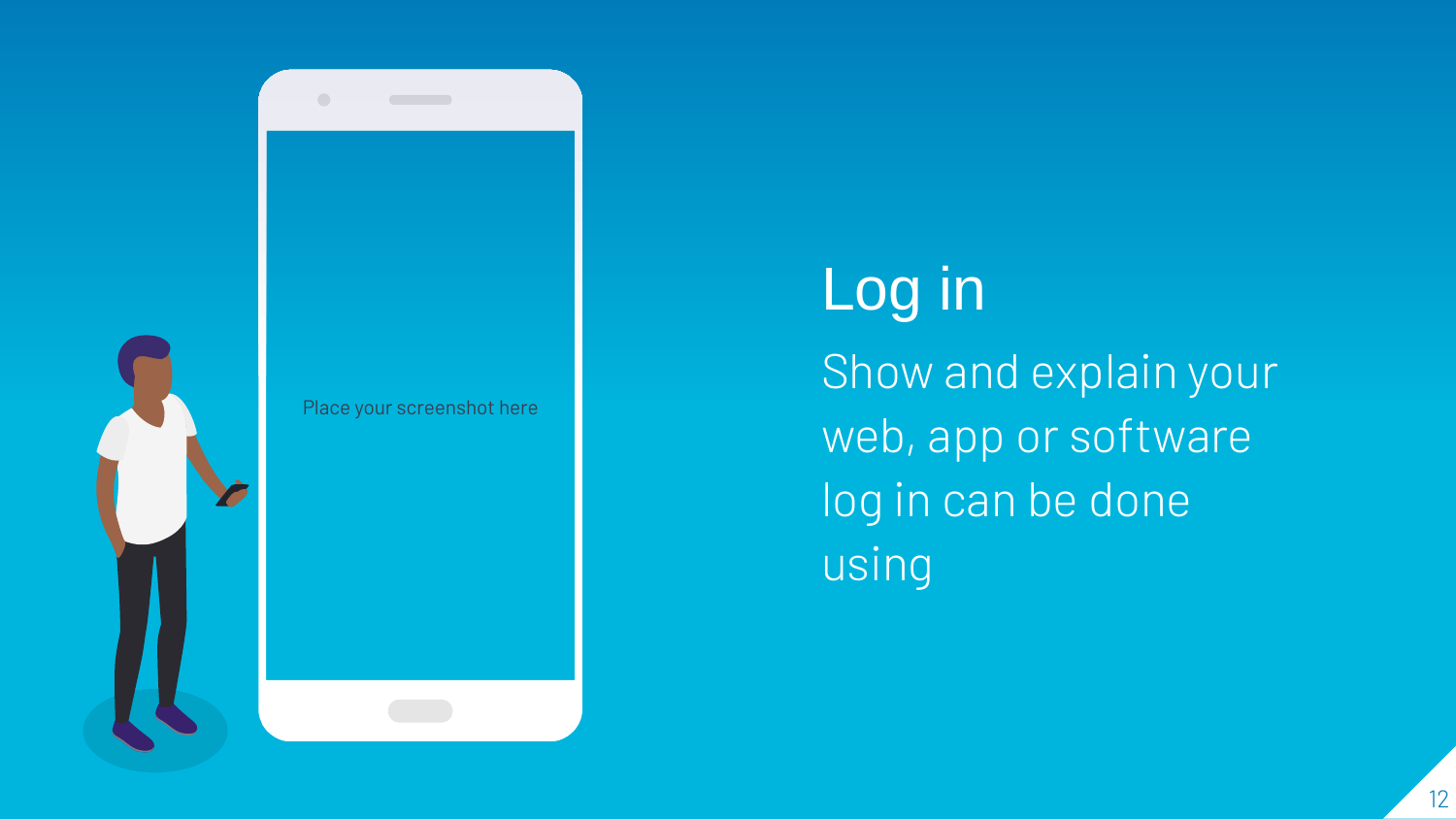

Place your screenshot here
Log in
Show and explain your web, app or software log in can be done using

12